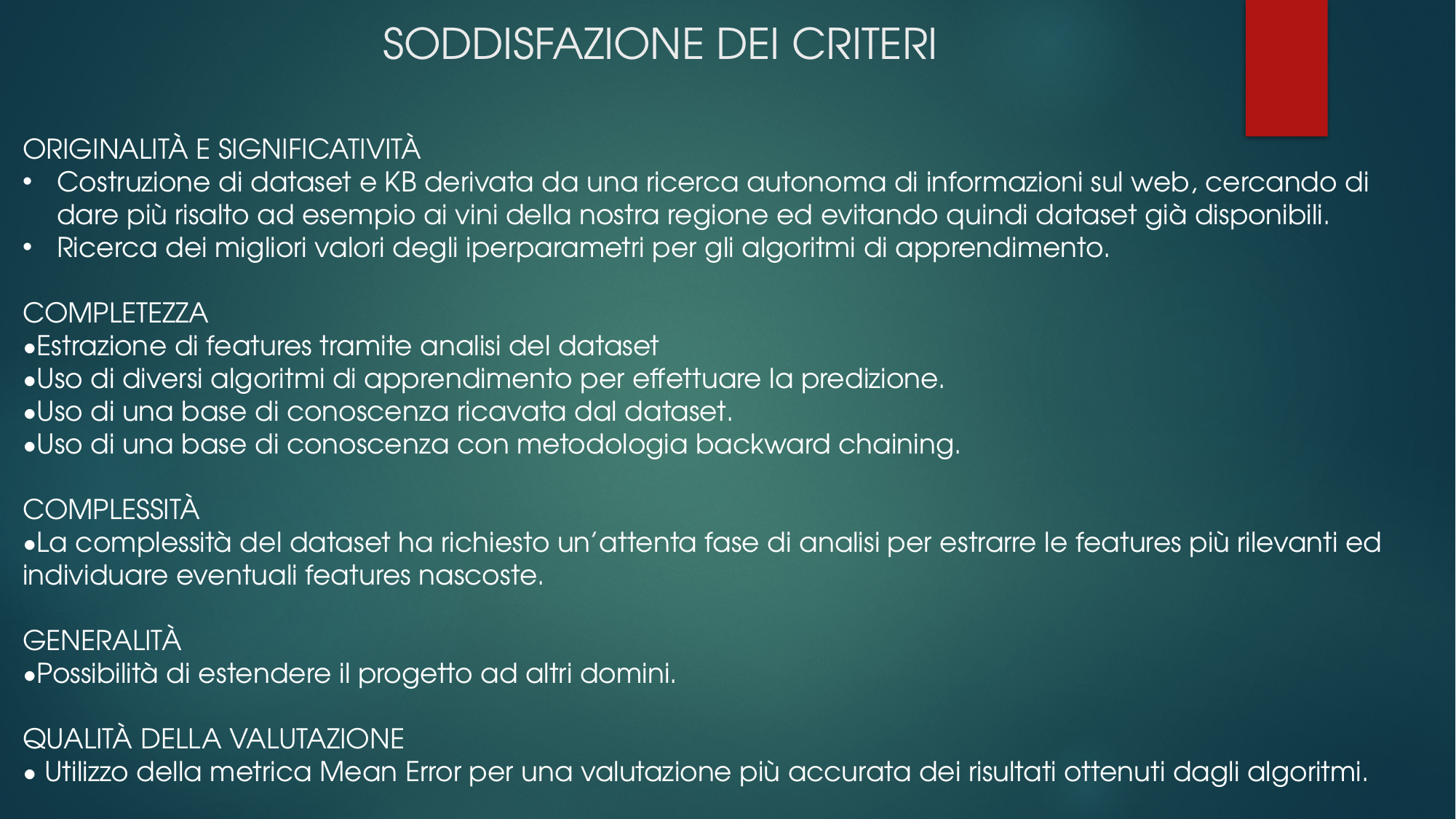

# SODDISFAZIONE DEI CRITERI
ORIGINALITÀ E SIGNIFICATIVITÀ
Costruzione di dataset e KB derivata da una ricerca autonoma di informazioni sul web, cercando di dare più risalto ad esempio ai vini della nostra regione ed evitando quindi dataset già disponibili.
Ricerca dei migliori valori degli iperparametri per gli algoritmi di apprendimento.

COMPLETEZZA
•Estrazione di features tramite analisi del dataset
•Uso di diversi algoritmi di apprendimento per effettuare la predizione.
•Uso di una base di conoscenza ricavata dal dataset.
•Uso di una base di conoscenza con metodologia backward chaining.

COMPLESSITÀ
•La complessità del dataset ha richiesto un’attenta fase di analisi per estrarre le features più rilevanti ed individuare eventuali features nascoste.

GENERALITÀ
•Possibilità di estendere il progetto ad altri domini.

QUALITÀ DELLA VALUTAZIONE
• Utilizzo della metrica Mean Error per una valutazione più accurata dei risultati ottenuti dagli algoritmi.